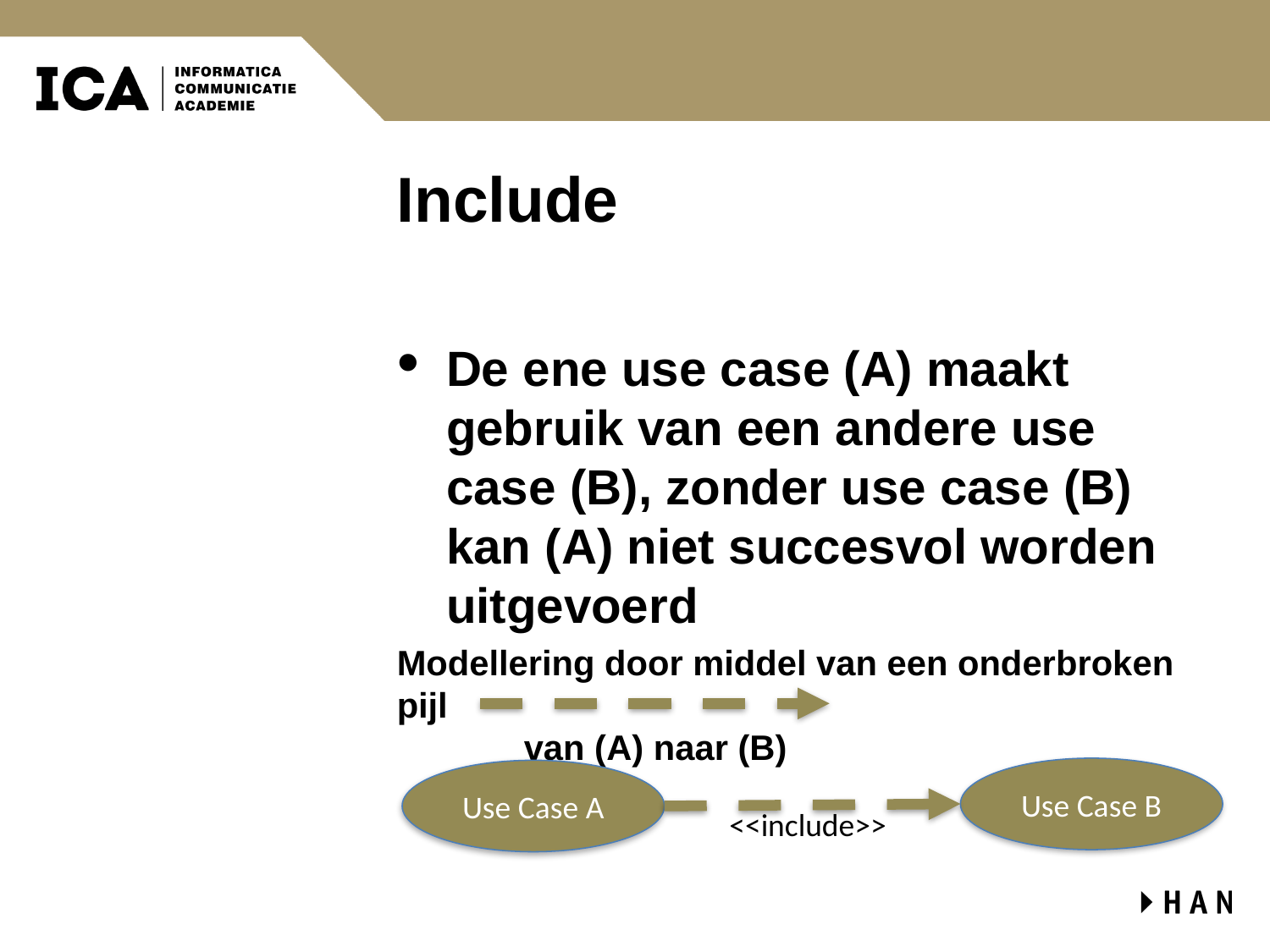

# Include

De ene use case (A) maakt gebruik van een andere use case (B), zonder use case (B) kan (A) niet succesvol worden uitgevoerd
Modellering door middel van een onderbroken pijl 							van (A) naar (B)
Use Case B
Use Case A
<<include>>